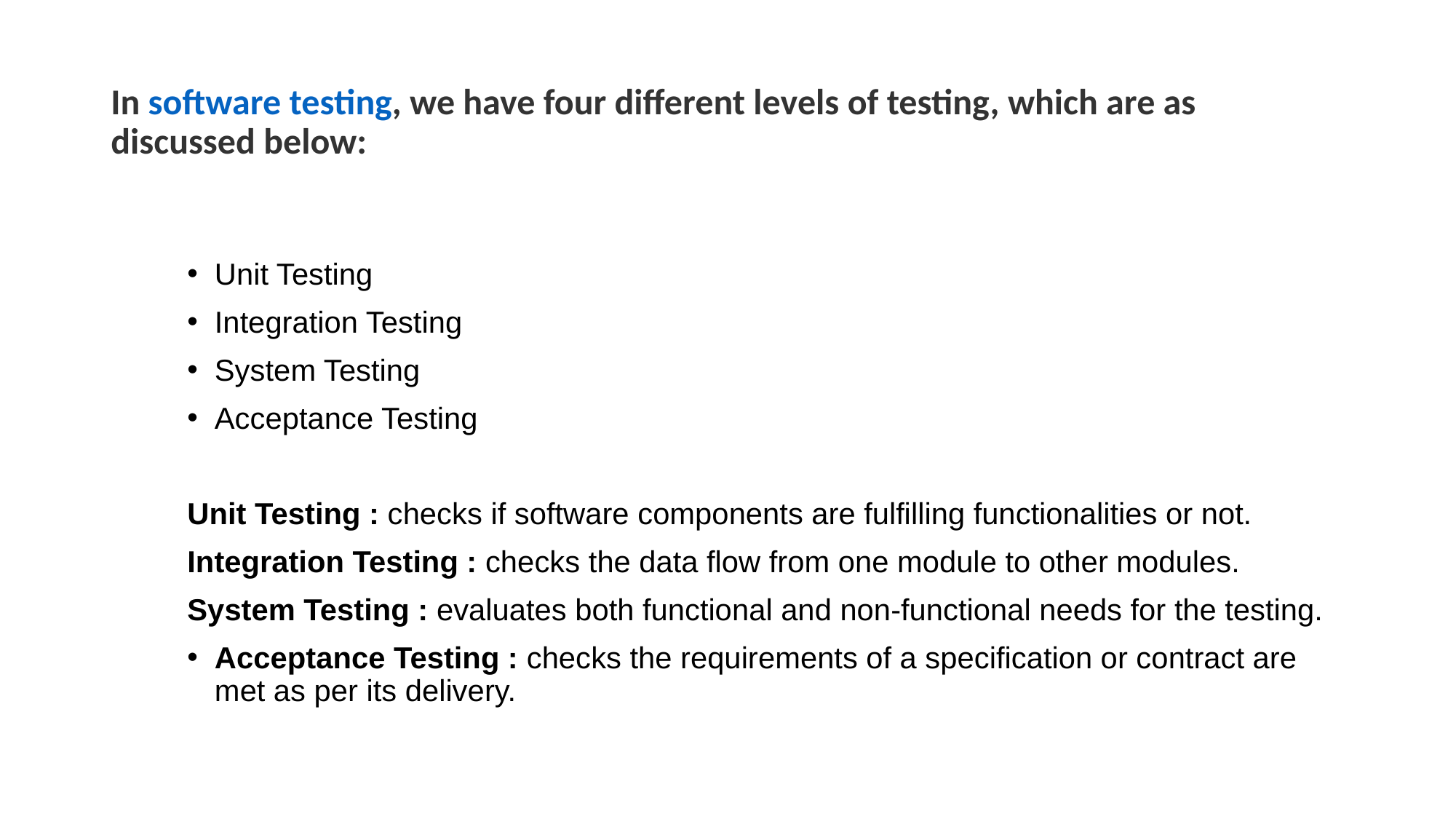

# In software testing, we have four different levels of testing, which are as discussed below:

Unit Testing
Integration Testing
System Testing
Acceptance Testing

Unit Testing : checks if software components are fulfilling functionalities or not.
Integration Testing : checks the data flow from one module to other modules.
System Testing : evaluates both functional and non-functional needs for the testing.
Acceptance Testing : checks the requirements of a specification or contract are met as per its delivery.